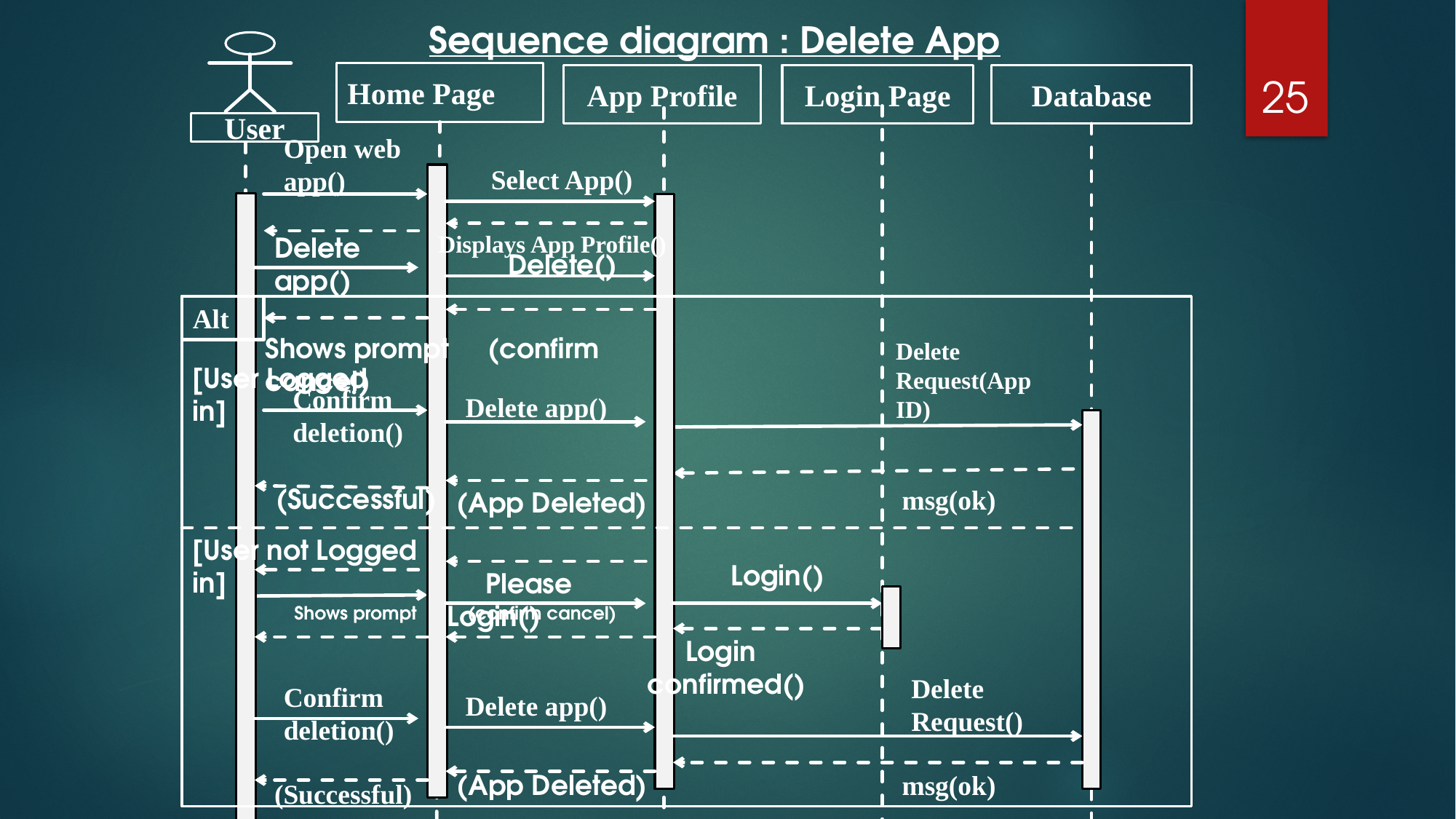

Sequence diagram : Delete App

Home Page
App Profile
Login Page
Database
User
Open web app()
     Select App()

Displays App Profile()
Delete app()
        Delete()

Alt
Shows prompt     (confirm cancel)
Delete Request(App ID)
[User Logged in]
Confirm deletion()
Delete app()

msg(ok)
(App Deleted)
[User not Logged in]
     Login()
     Please Login()

     Login confirmed()
Delete Request()
Confirm deletion()
Delete app()
(App Deleted)
msg(ok)
(Successful)
25
(Successful)
Shows prompt          (confirm cancel)